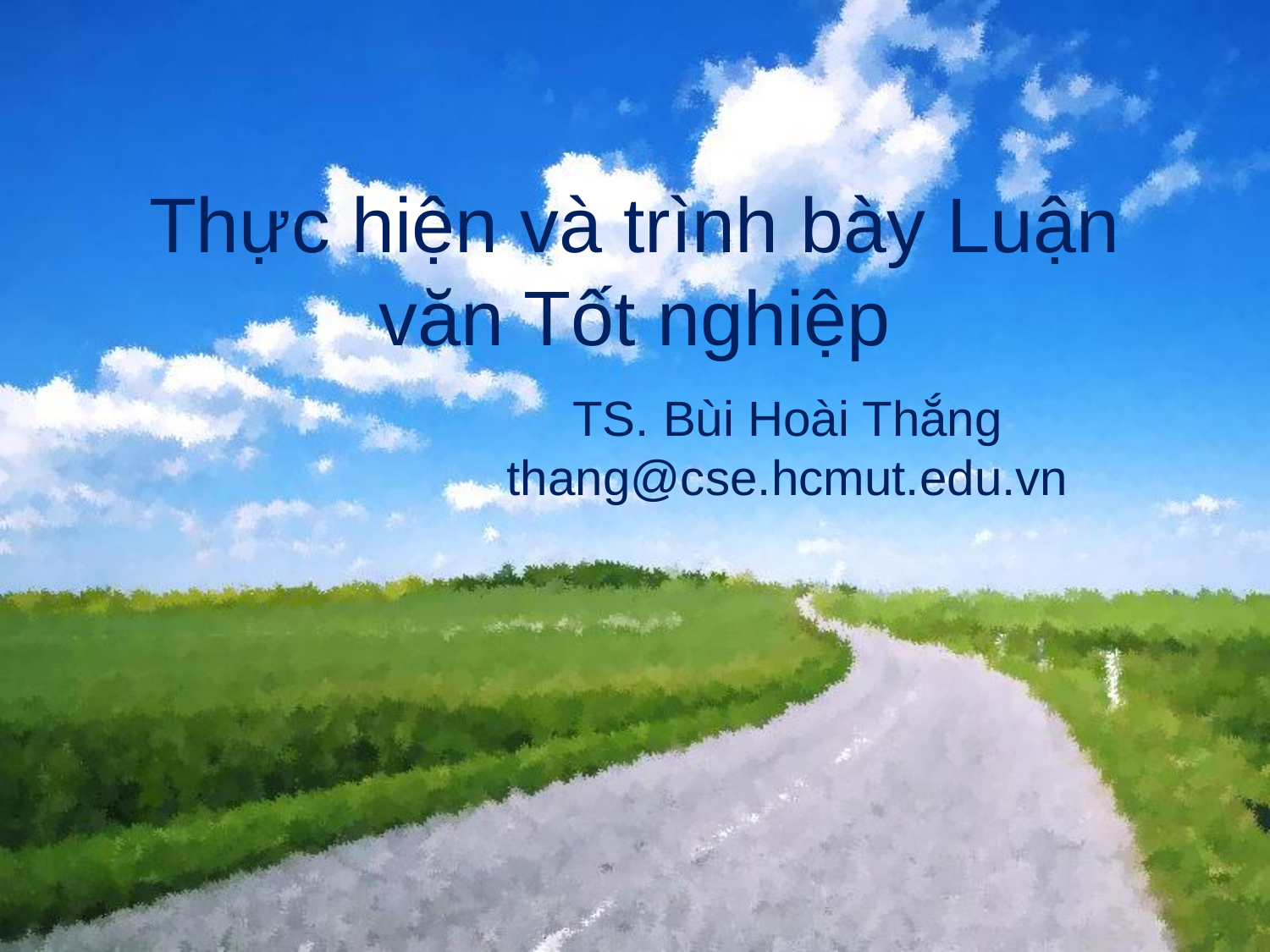

# Thực hiện và trình bày Luận văn Tốt nghiệp
TS. Bùi Hoài Thắng
thang@cse.hcmut.edu.vn